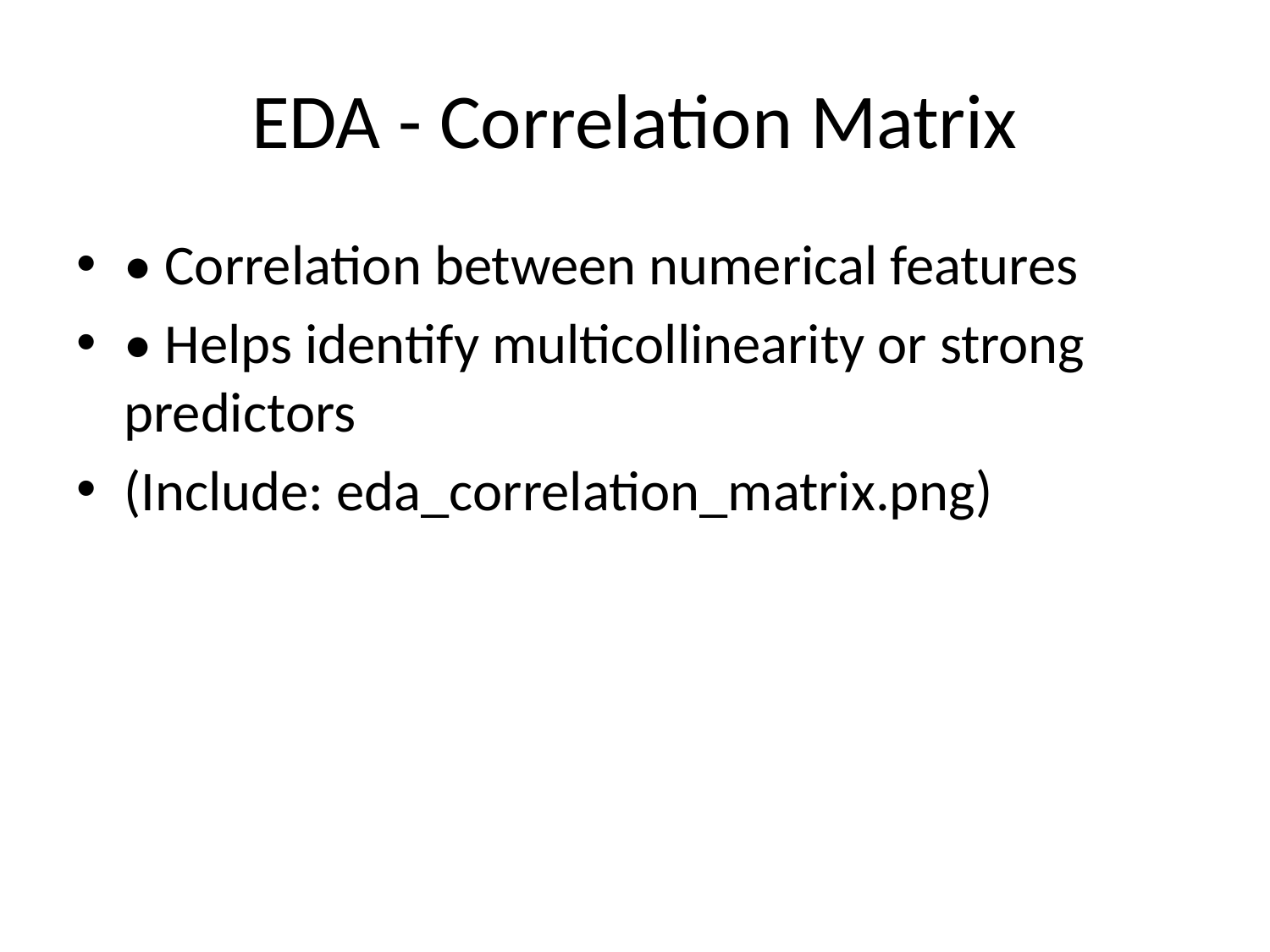

# EDA - Correlation Matrix
• Correlation between numerical features
• Helps identify multicollinearity or strong predictors
(Include: eda_correlation_matrix.png)